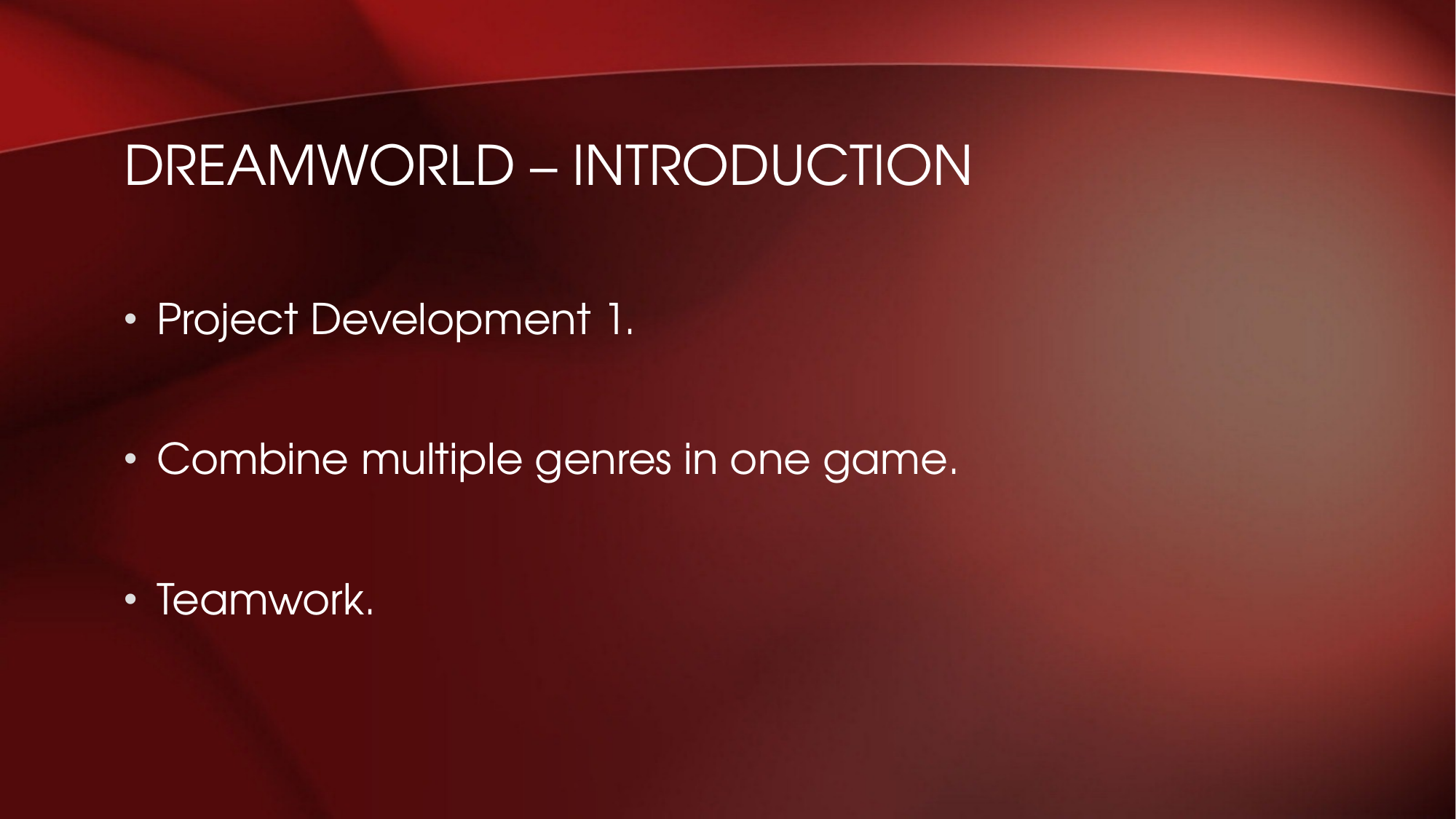

# Dreamworld – introduction

Project Development 1.

Combine multiple genres in one game.

Teamwork.